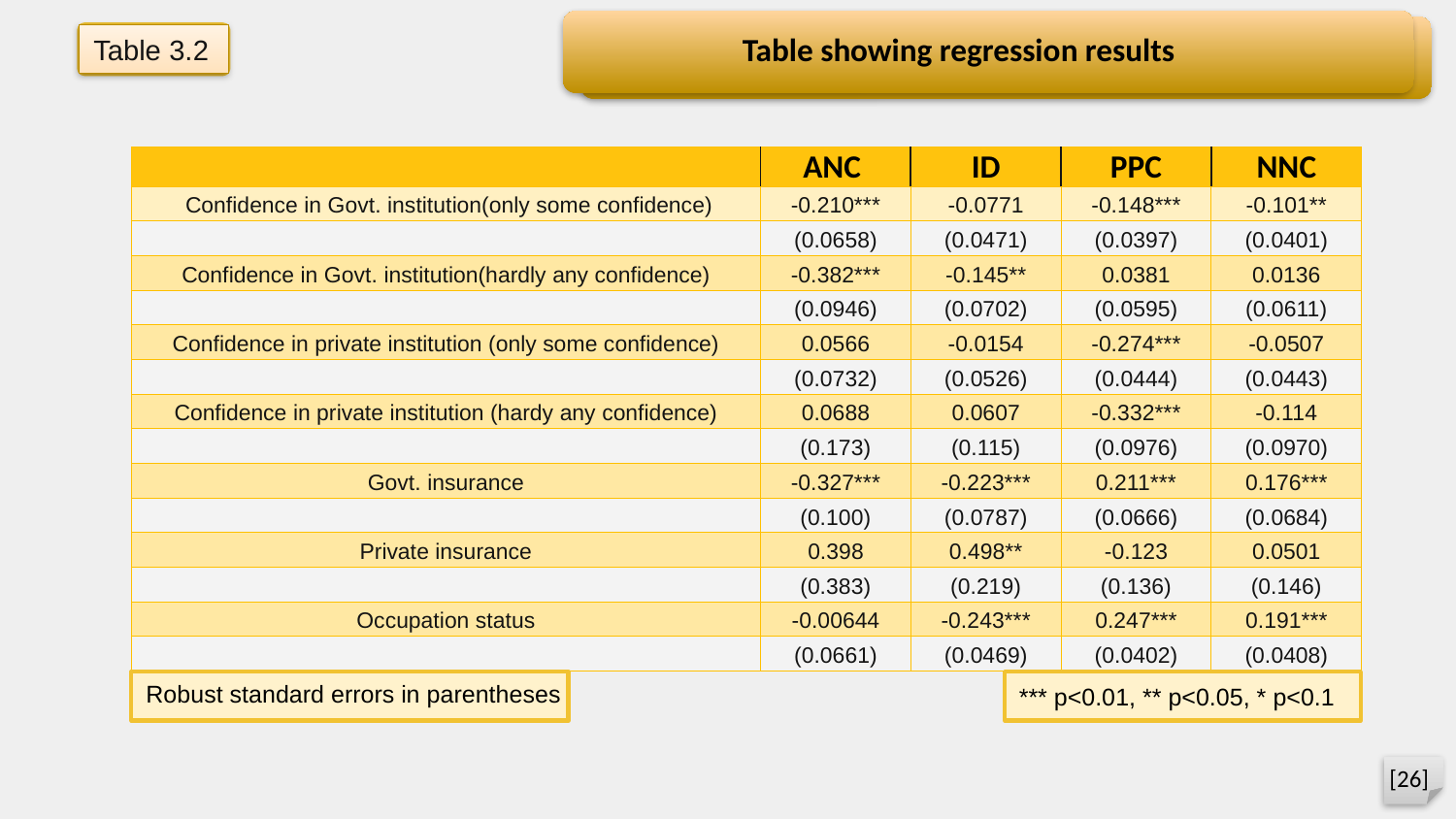

Table showing regression results

Table 3.2
|  | ANC | ID | PPC | NNC |
| --- | --- | --- | --- | --- |
| Confidence in Govt. institution(only some confidence) | -0.210\*\*\* | -0.0771 | -0.148\*\*\* | -0.101\*\* |
|  | (0.0658) | (0.0471) | (0.0397) | (0.0401) |
| Confidence in Govt. institution(hardly any confidence) | -0.382\*\*\* | -0.145\*\* | 0.0381 | 0.0136 |
|  | (0.0946) | (0.0702) | (0.0595) | (0.0611) |
| Confidence in private institution (only some confidence) | 0.0566 | -0.0154 | -0.274\*\*\* | -0.0507 |
|  | (0.0732) | (0.0526) | (0.0444) | (0.0443) |
| Confidence in private institution (hardy any confidence) | 0.0688 | 0.0607 | -0.332\*\*\* | -0.114 |
|  | (0.173) | (0.115) | (0.0976) | (0.0970) |
| Govt. insurance | -0.327\*\*\* | -0.223\*\*\* | 0.211\*\*\* | 0.176\*\*\* |
|  | (0.100) | (0.0787) | (0.0666) | (0.0684) |
| Private insurance | 0.398 | 0.498\*\* | -0.123 | 0.0501 |
|  | (0.383) | (0.219) | (0.136) | (0.146) |
| Occupation status | -0.00644 | -0.243\*\*\* | 0.247\*\*\* | 0.191\*\*\* |
|  | (0.0661) | (0.0469) | (0.0402) | (0.0408) |

Robust standard errors in parentheses

*** p<0.01, ** p<0.05, * p<0.1
[26]